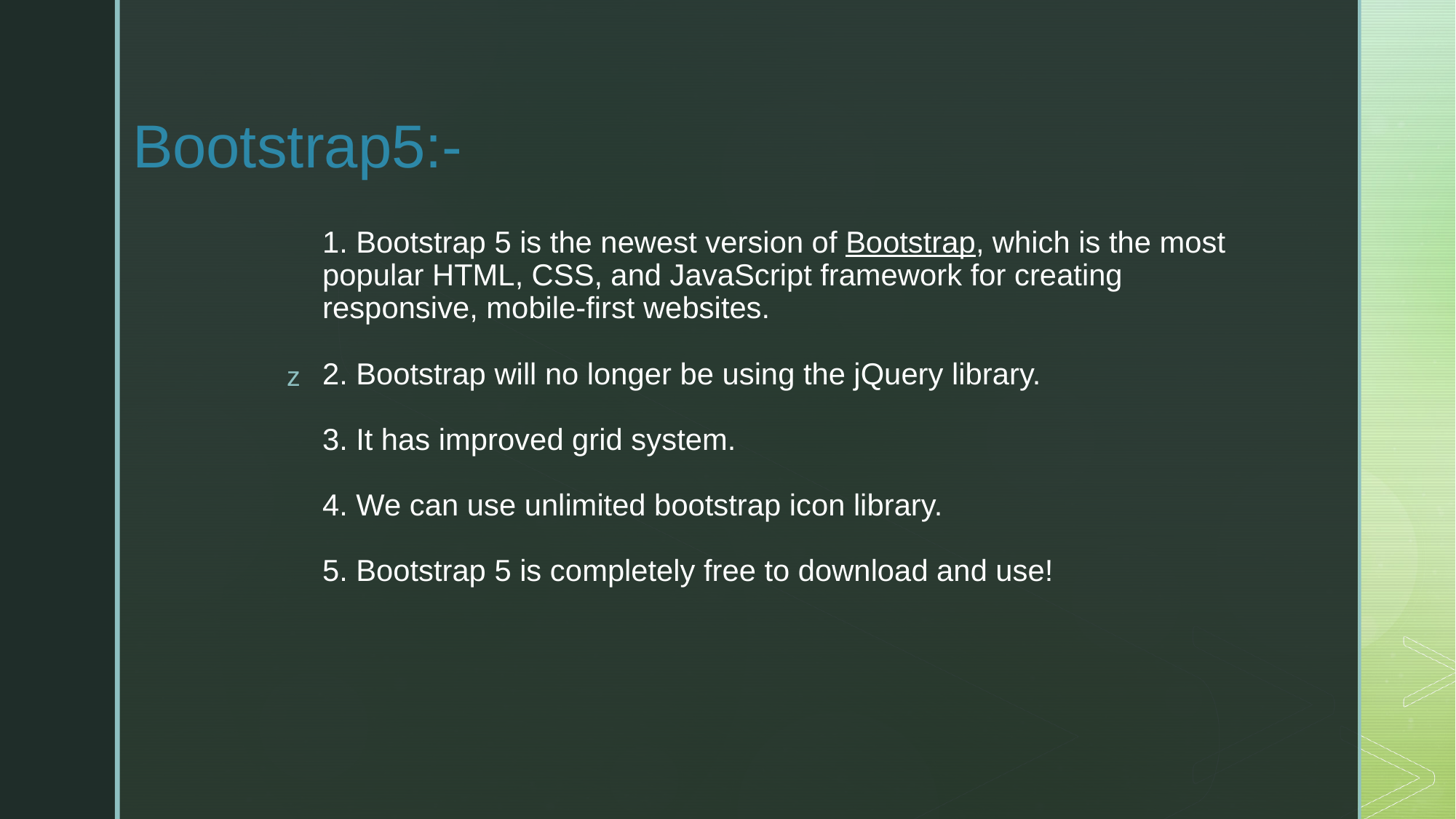

Bootstrap5:-
# 1. Bootstrap 5 is the newest version of Bootstrap, which is the most popular HTML, CSS, and JavaScript framework for creating responsive, mobile-first websites. 2. Bootstrap will no longer be using the jQuery library. 3. It has improved grid system. 4. We can use unlimited bootstrap icon library. 5. Bootstrap 5 is completely free to download and use!